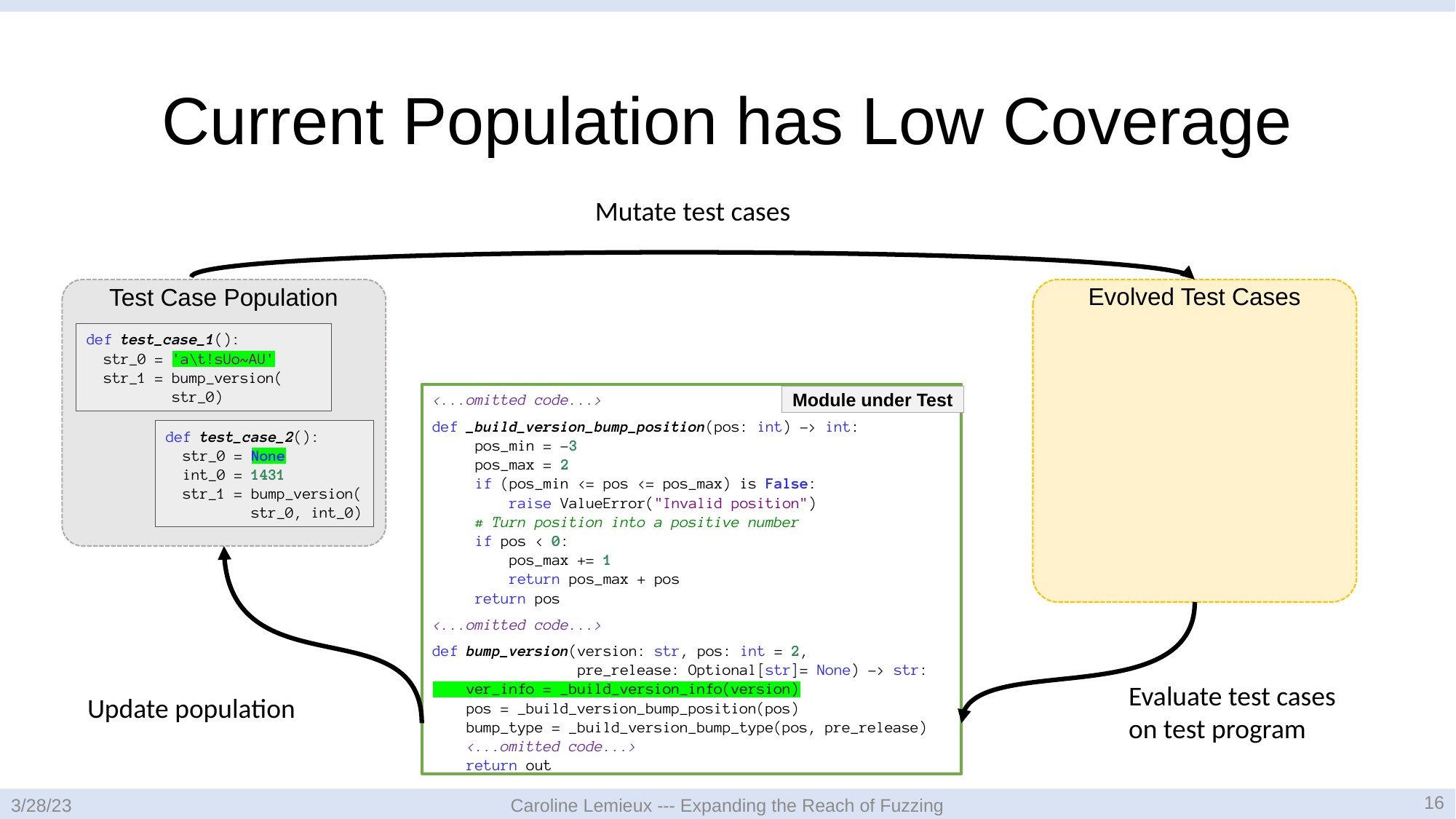

# Current Population has Low Coverage
Mutate test cases

Test Case Population

Evolved Test Cases

def test_case_1():
  str_0 = 'a\t!sUo~AU'
  str_1 = bump_version(
          str_0)
<...omitted code...>

def _build_version_bump_position(pos: int) -> int:
     pos_min = -3
     pos_max = 2
     if (pos_min <= pos <= pos_max) is False:
         raise ValueError("Invalid position")
     # Turn position into a positive number
     if pos < 0:
         pos_max += 1
         return pos_max + pos
     return pos

<...omitted code...>

def bump_version(version: str, pos: int = 2,
                 pre_release: Optional[str]= None) -> str:
    ver_info = _build_version_info(version)
    pos = _build_version_bump_position(pos)
    bump_type = _build_version_bump_type(pos, pre_release)
    <...omitted code...>
    return out
Module under Test
def test_case_2():
  str_0 = None
  int_0 = 1431
  str_1 = bump_version(
          str_0, int_0)
Evaluate test cases on test program
Update population
16
3/28/23
Caroline Lemieux --- Expanding the Reach of Fuzzing